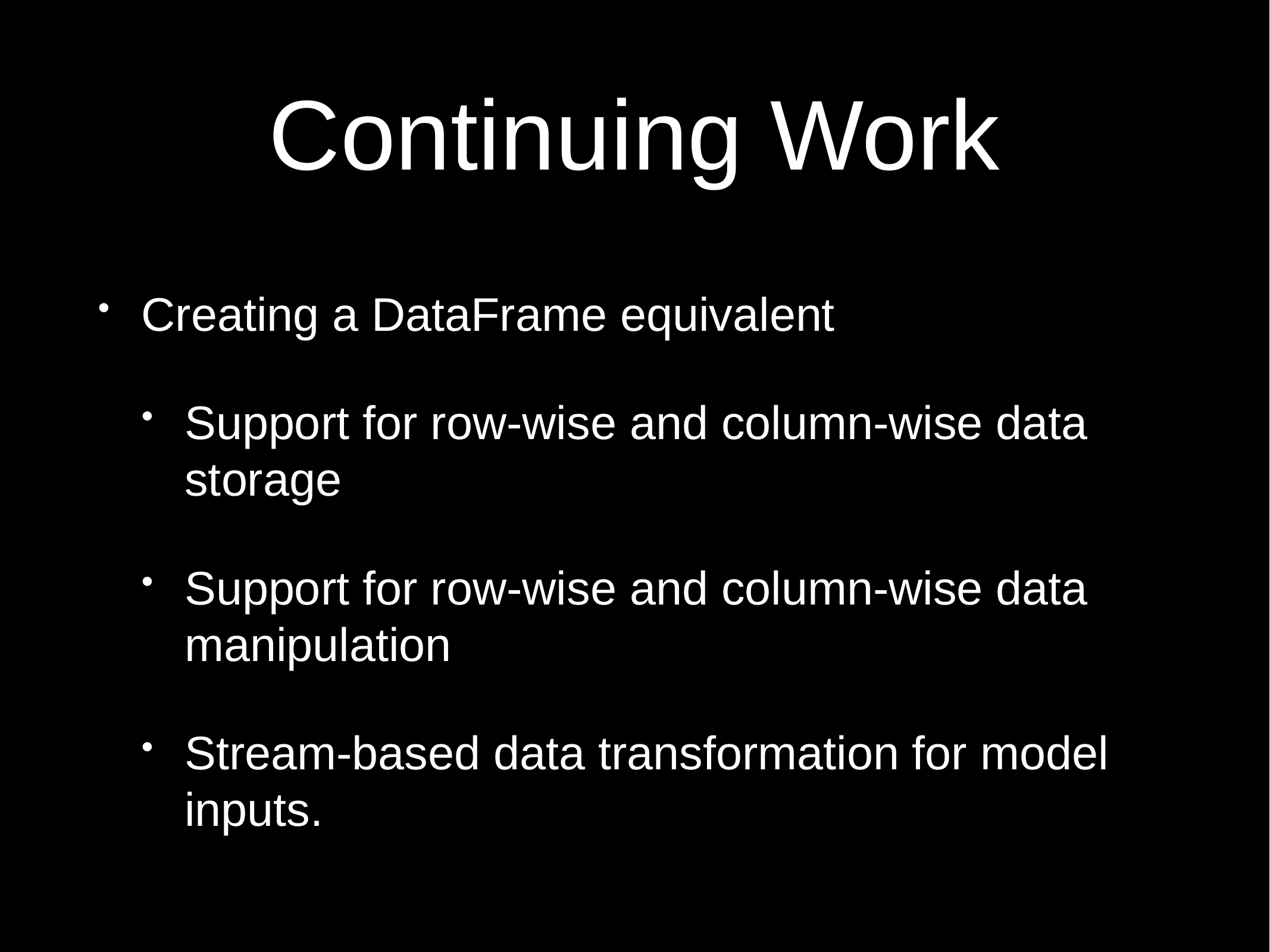

# Continuing Work
Creating a DataFrame equivalent
Support for row-wise and column-wise data storage
Support for row-wise and column-wise data manipulation
Stream-based data transformation for model inputs.